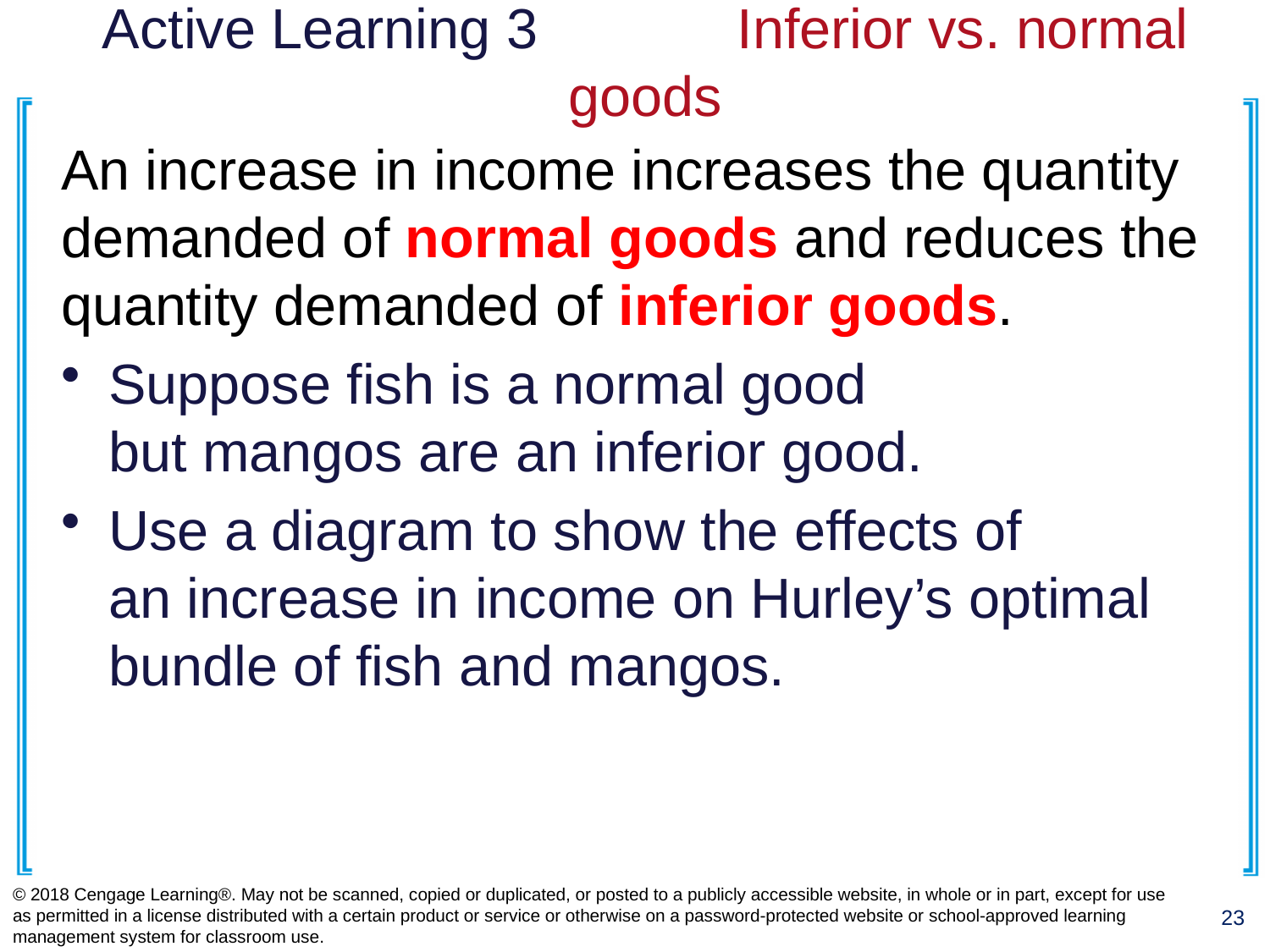

# Active Learning 3		Inferior vs. normal goods
An increase in income increases the quantity demanded of normal goods and reduces the quantity demanded of inferior goods.
Suppose fish is a normal good
but mangos are an inferior good.
Use a diagram to show the effects of
an increase in income on Hurley’s optimal bundle of fish and mangos.
© 2018 Cengage Learning®. May not be scanned, copied or duplicated, or posted to a publicly accessible website, in whole or in part, except for use as permitted in a license distributed with a certain product or service or otherwise on a password-protected website or school-approved learning management system for classroom use.
23